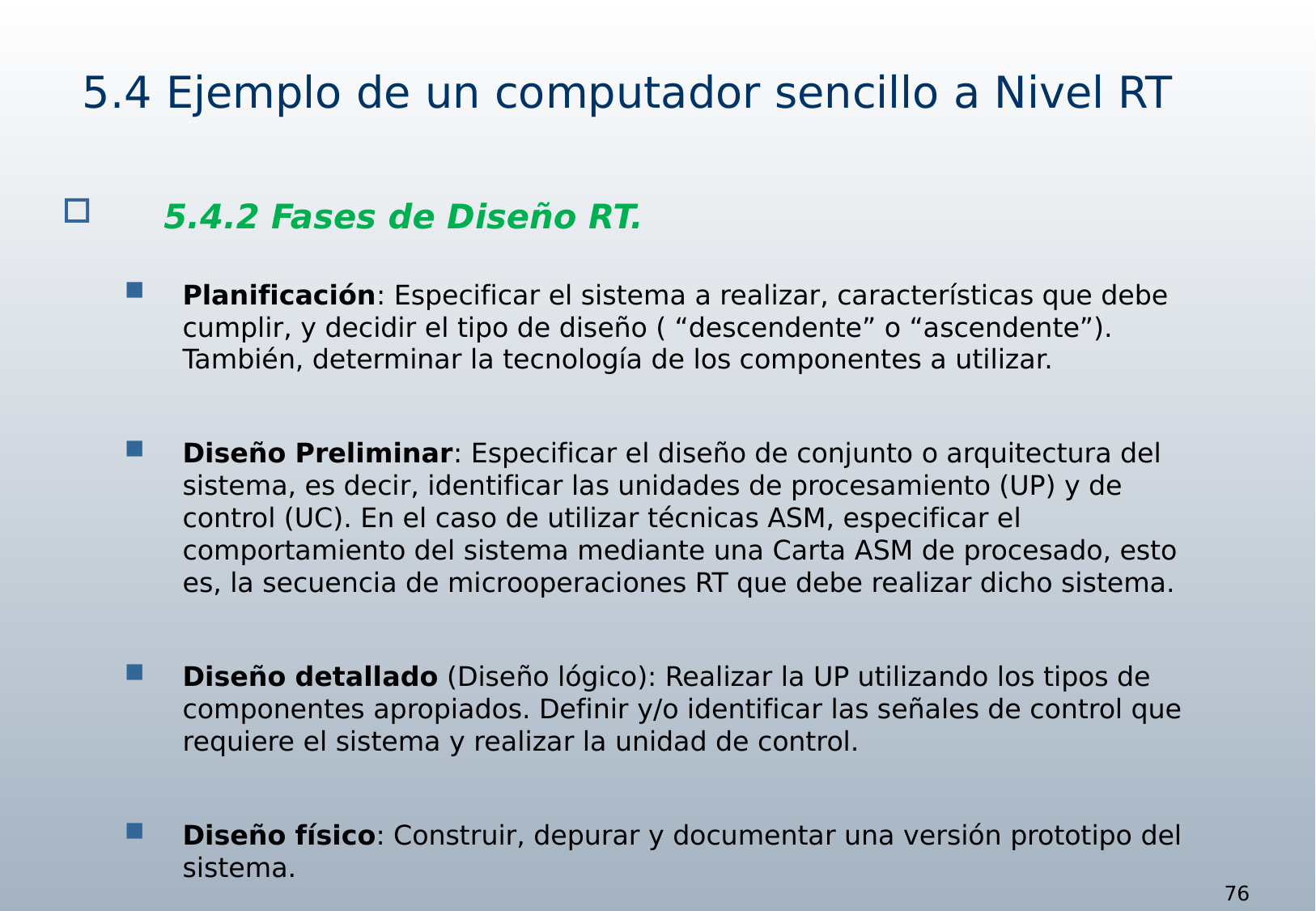

# 5.4 Ejemplo de un computador sencillo a Nivel RT
5.4.2 Fases de Diseño RT.

Planificación: Especificar el sistema a realizar, características que debe cumplir, y decidir el tipo de diseño ( “descendente” o “ascendente”). También, determinar la tecnología de los componentes a utilizar.

Diseño Preliminar: Especificar el diseño de conjunto o arquitectura del sistema, es decir, identificar las unidades de procesamiento (UP) y de control (UC). En el caso de utilizar técnicas ASM, especificar el comportamiento del sistema mediante una Carta ASM de procesado, esto es, la secuencia de microoperaciones RT que debe realizar dicho sistema.

Diseño detallado (Diseño lógico): Realizar la UP utilizando los tipos de componentes apropiados. Definir y/o identificar las señales de control que requiere el sistema y realizar la unidad de control.

Diseño físico: Construir, depurar y documentar una versión prototipo del sistema.